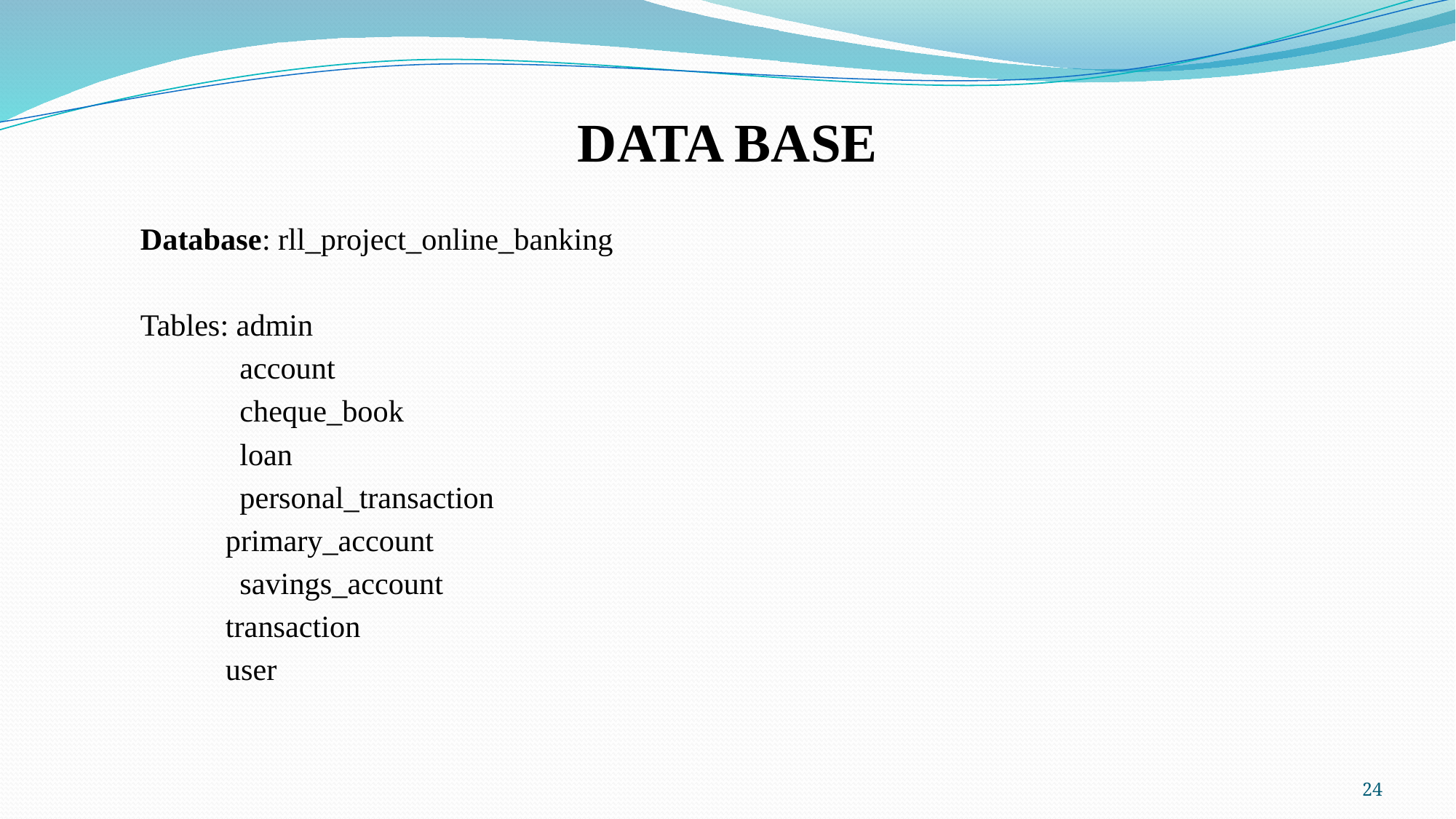

# DATA BASE
Database: rll_project_online_banking

Tables: admin
             account
             cheque_book
             loan
             personal_transaction
	primary_account
             savings_account
	transaction
	user

24